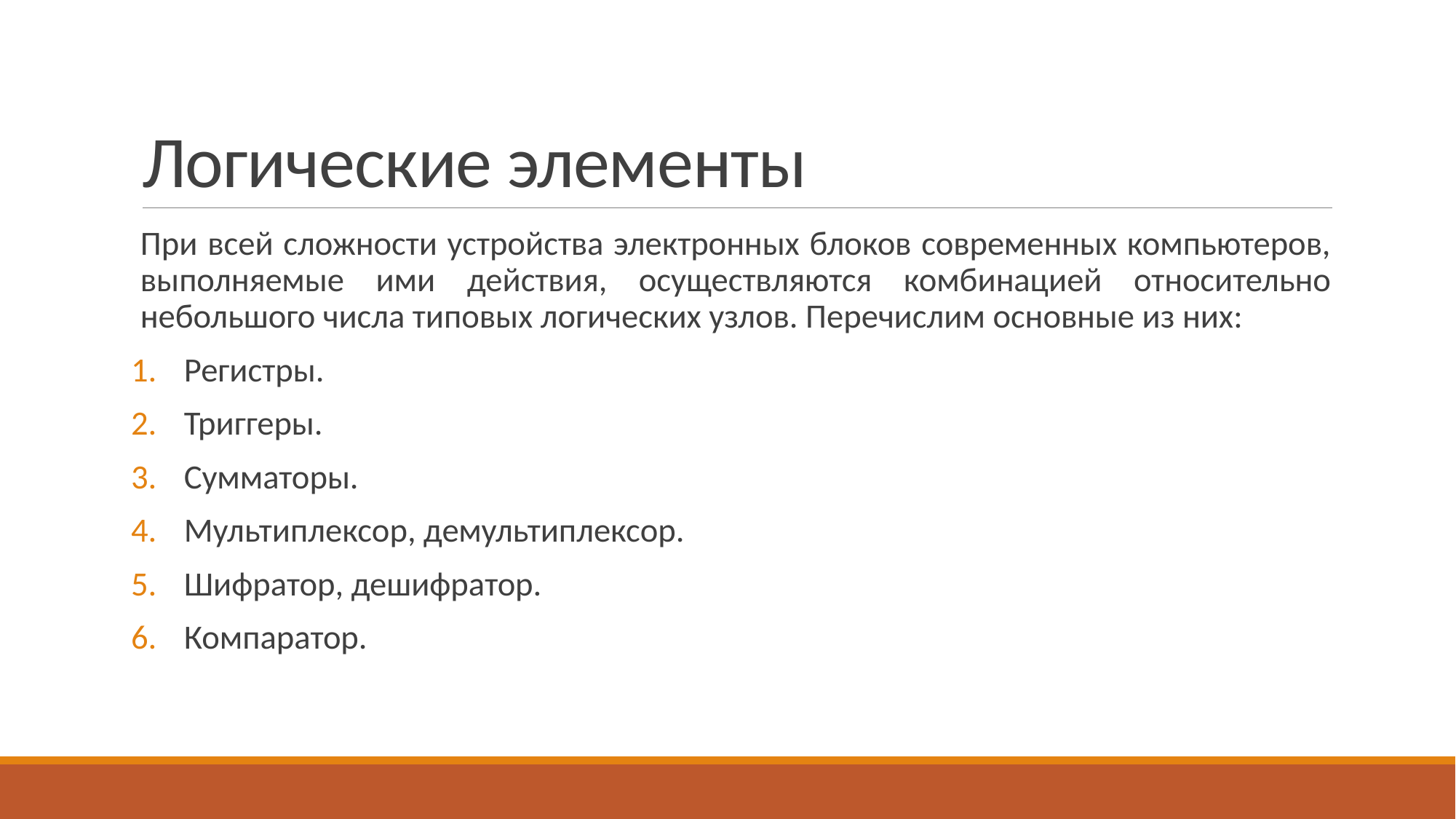

# Логические элементы
При всей сложности устройства электронных блоков современных компьютеров, выполняемые ими действия, осуществляются комбинацией относительно небольшого числа типовых логических узлов. Перечислим основные из них:
Регистры.
Триггеры.
Сумматоры.
Мультиплексор, демультиплексор.
Шифратор, дешифратор.
Компаратор.